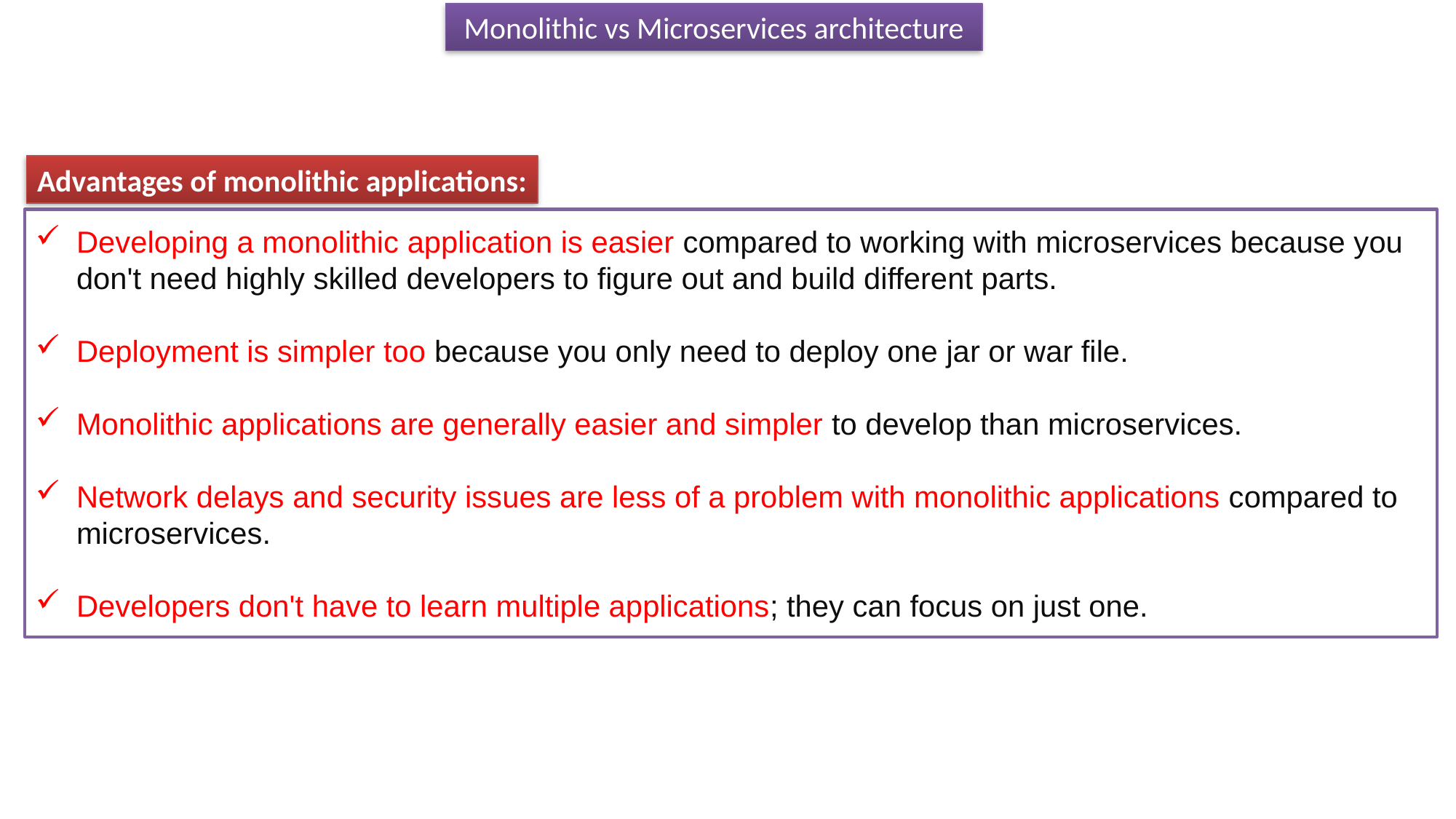

Monolithic vs Microservices architecture

Advantages of monolithic applications:
Developing a monolithic application is easier compared to working with microservices because you don't need highly skilled developers to figure out and build different parts.

Deployment is simpler too because you only need to deploy one jar or war file.

Monolithic applications are generally easier and simpler to develop than microservices.

Network delays and security issues are less of a problem with monolithic applications compared to microservices.

Developers don't have to learn multiple applications; they can focus on just one.